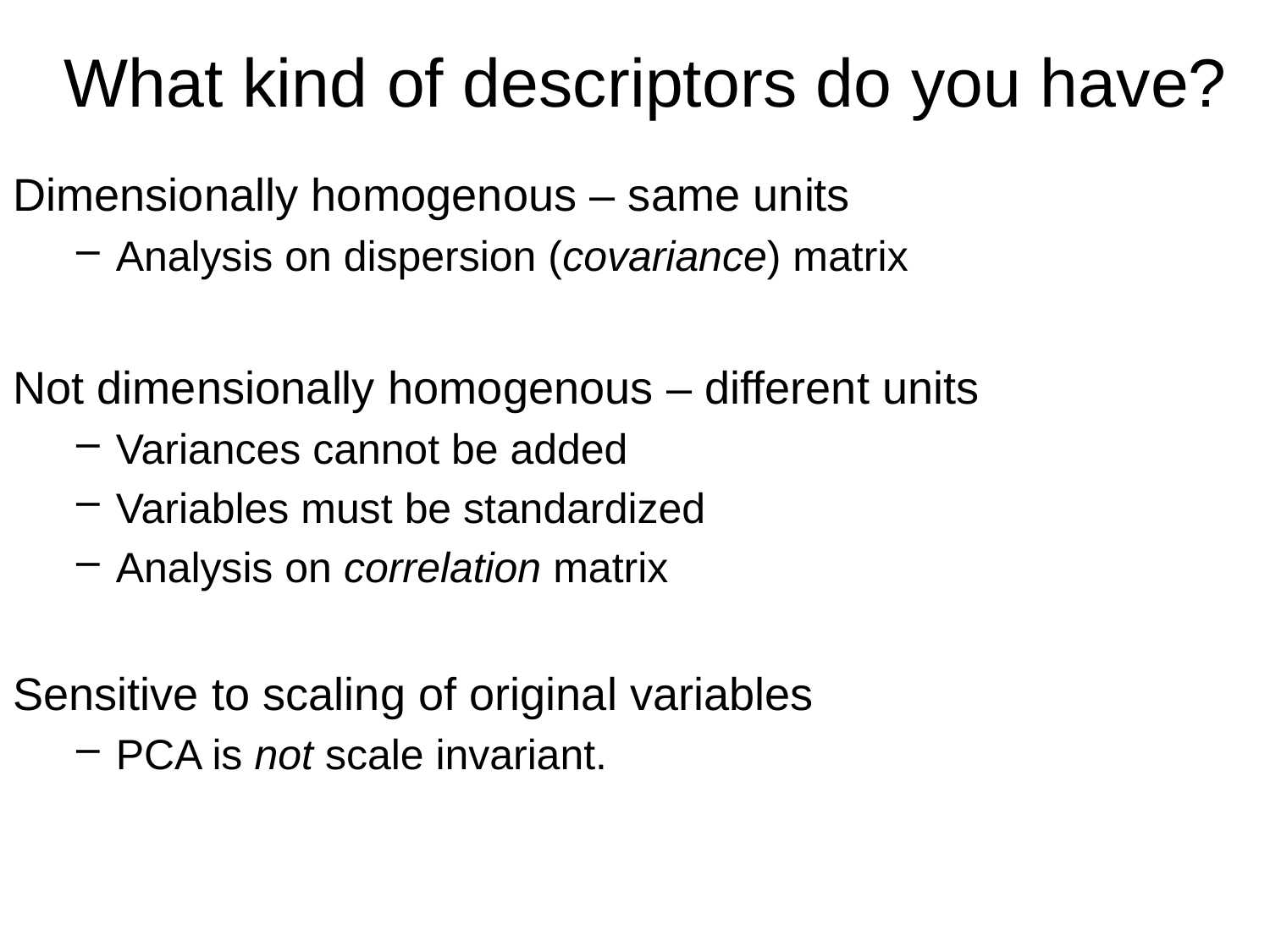

# What kind of descriptors do you have?
Dimensionally homogenous – same units
Analysis on dispersion (covariance) matrix

Not dimensionally homogenous – different units
Variances cannot be added
Variables must be standardized
Analysis on correlation matrix

Sensitive to scaling of original variables
PCA is not scale invariant.